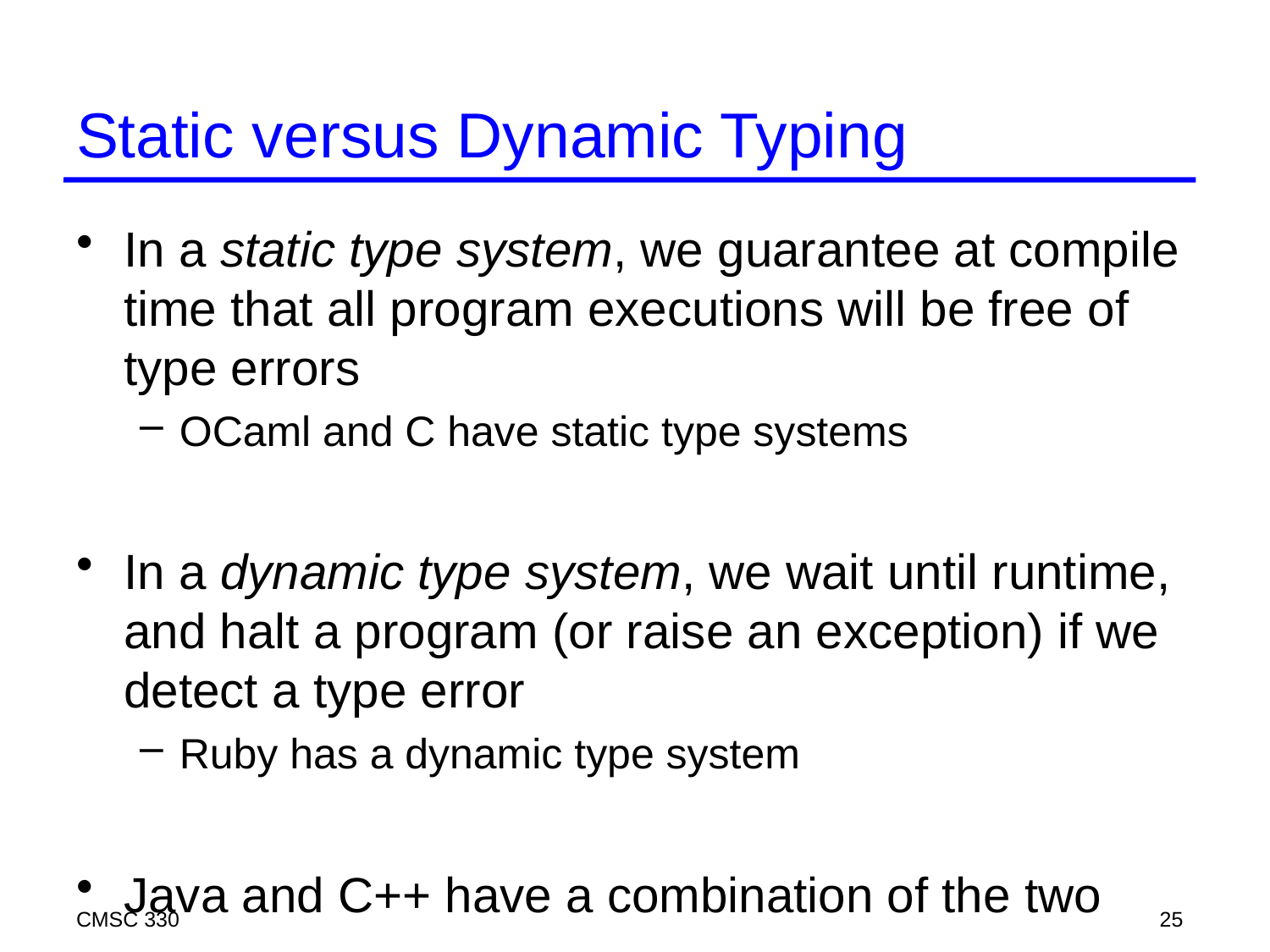

# Static versus Dynamic Typing
In a static type system, we guarantee at compile time that all program executions will be free of type errors
OCaml and C have static type systems

In a dynamic type system, we wait until runtime, and halt a program (or raise an exception) if we detect a type error
Ruby has a dynamic type system

Java and C++ have a combination of the two
CMSC 330
25